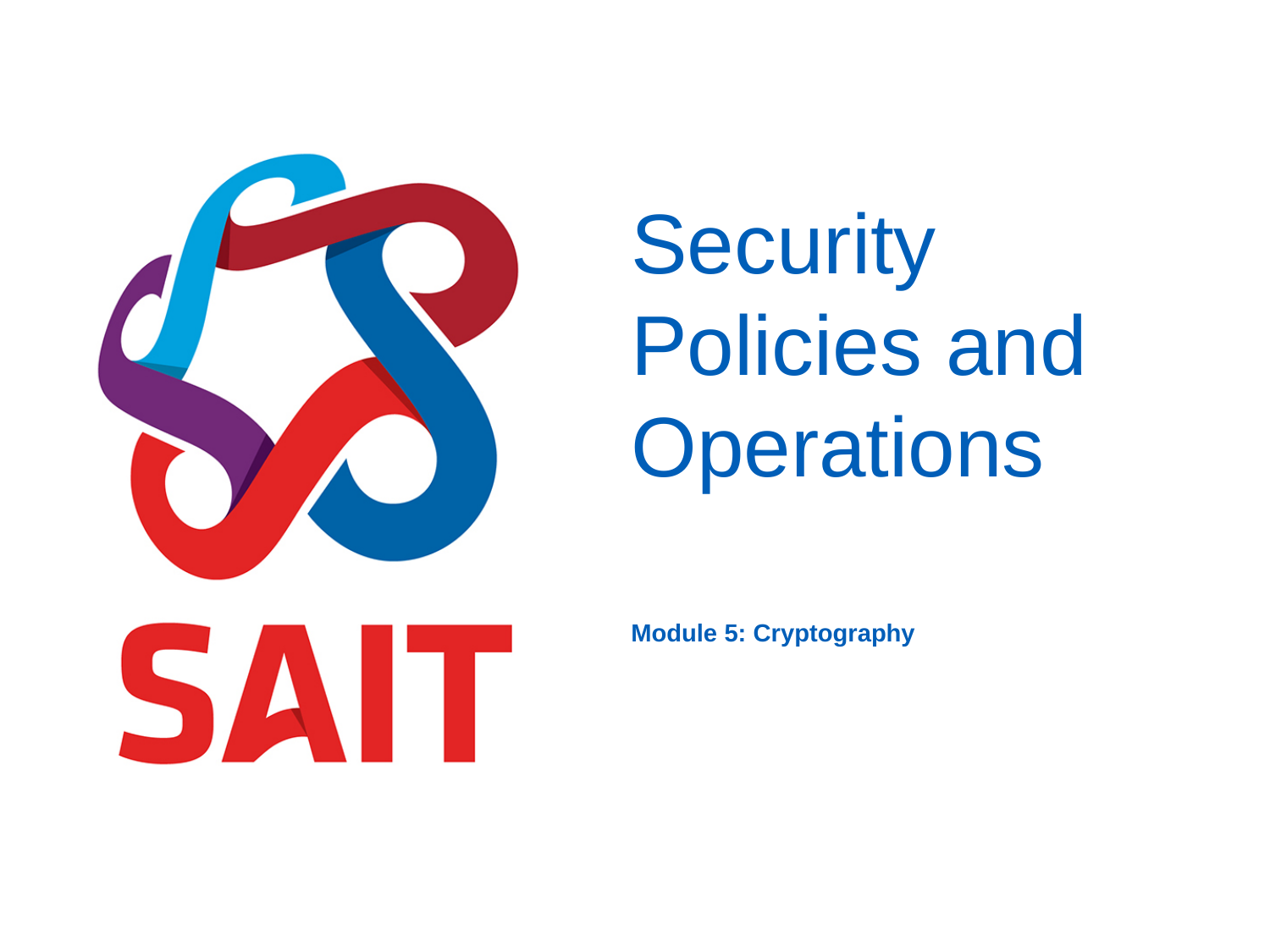

# Security Policies and Operations
Module 5: Cryptography